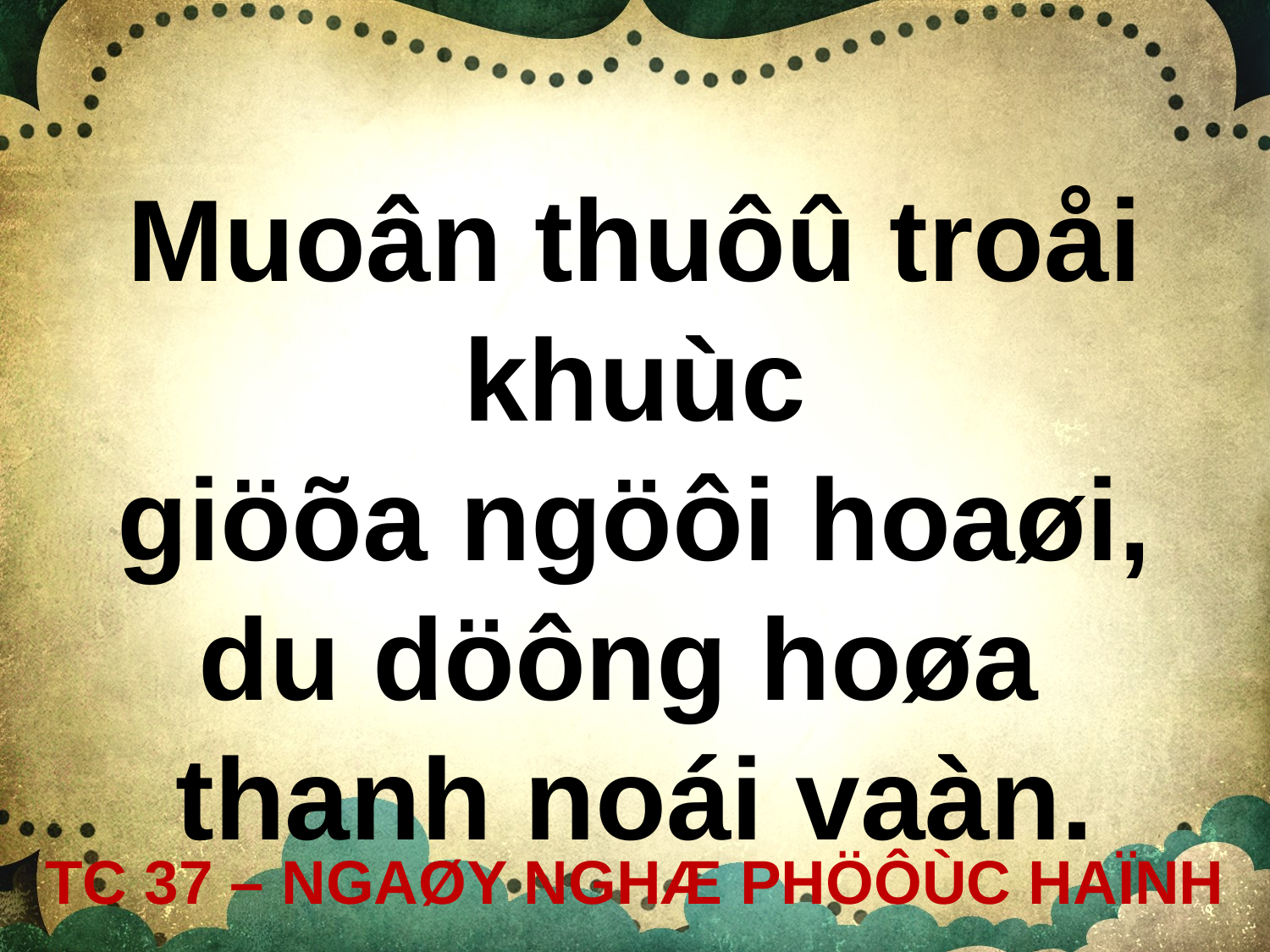

Muoân thuôû troåi khuùc
giöõa ngöôi hoaøi,
du döông hoøa
thanh noái vaàn.
TC 37 – NGAØY NGHÆ PHÖÔÙC HAÏNH